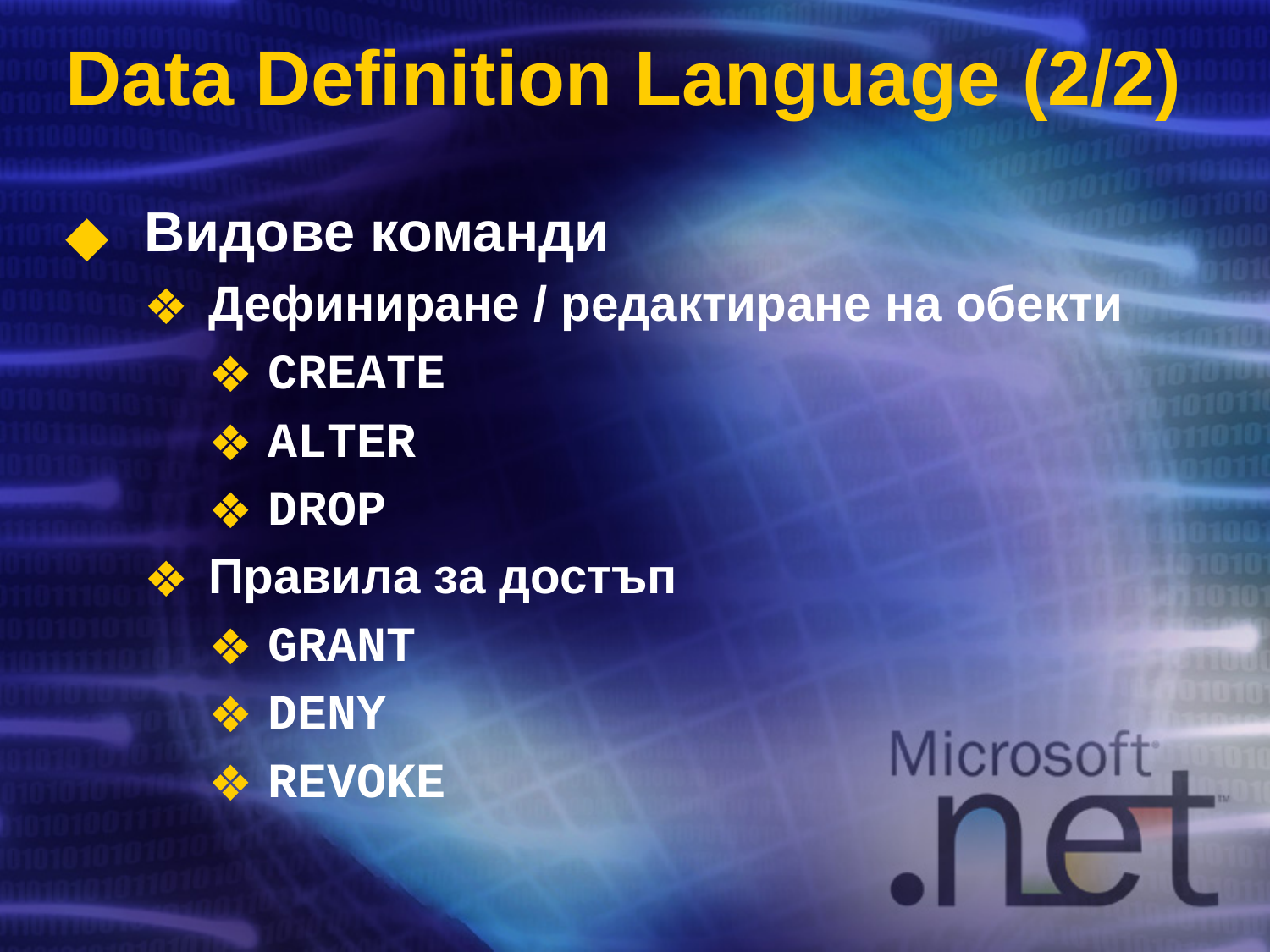

# Data Definition Language (2/2)
Видове команди
Дефиниране / редактиране на обекти
CREATE
ALTER
DROP
Правила за достъп
GRANT
DENY
REVOKE